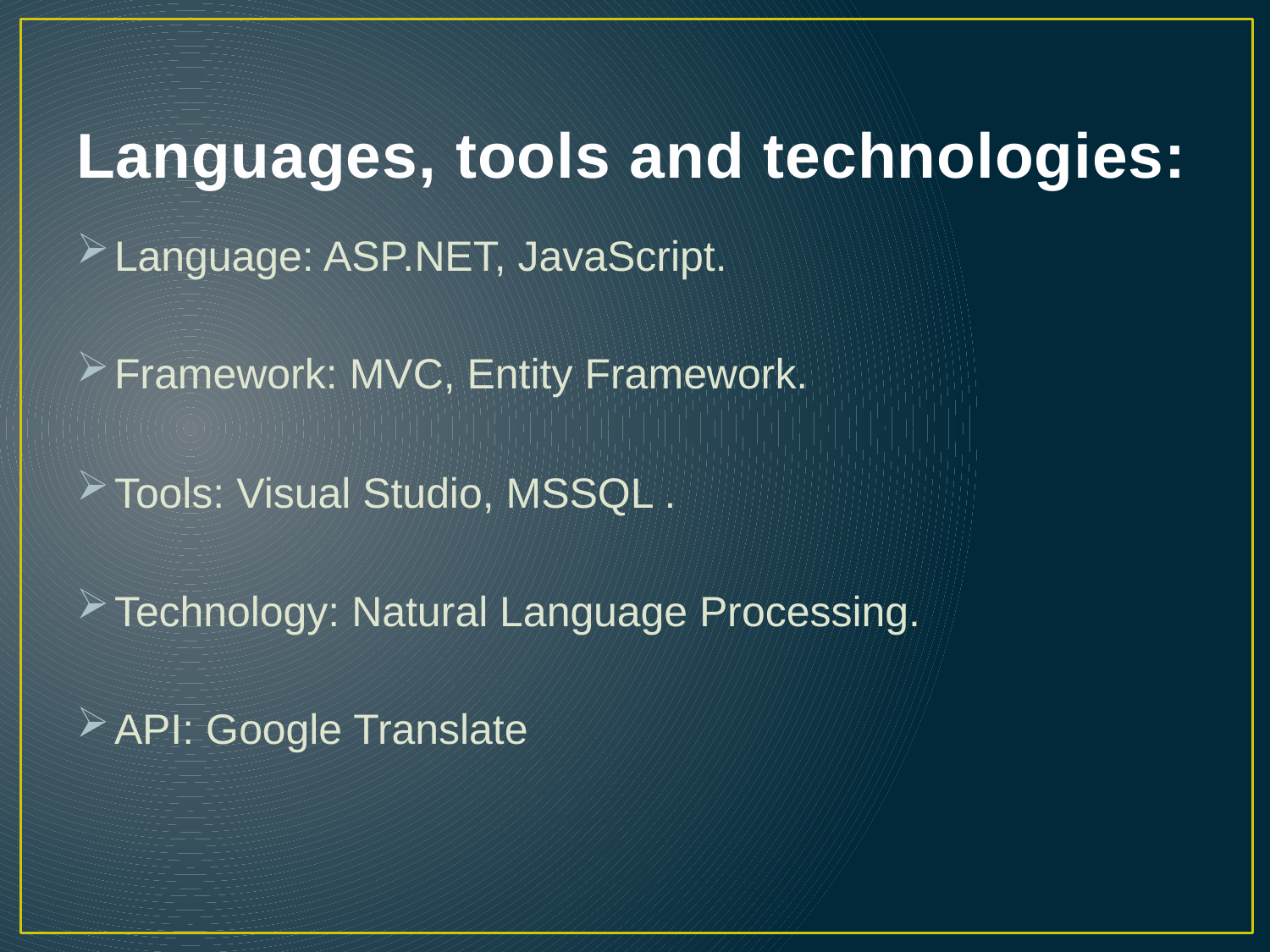

# Languages, tools and technologies:
Language: ASP.NET, JavaScript.

Framework: MVC, Entity Framework.

Tools: Visual Studio, MSSQL .

Technology: Natural Language Processing.

API: Google Translate